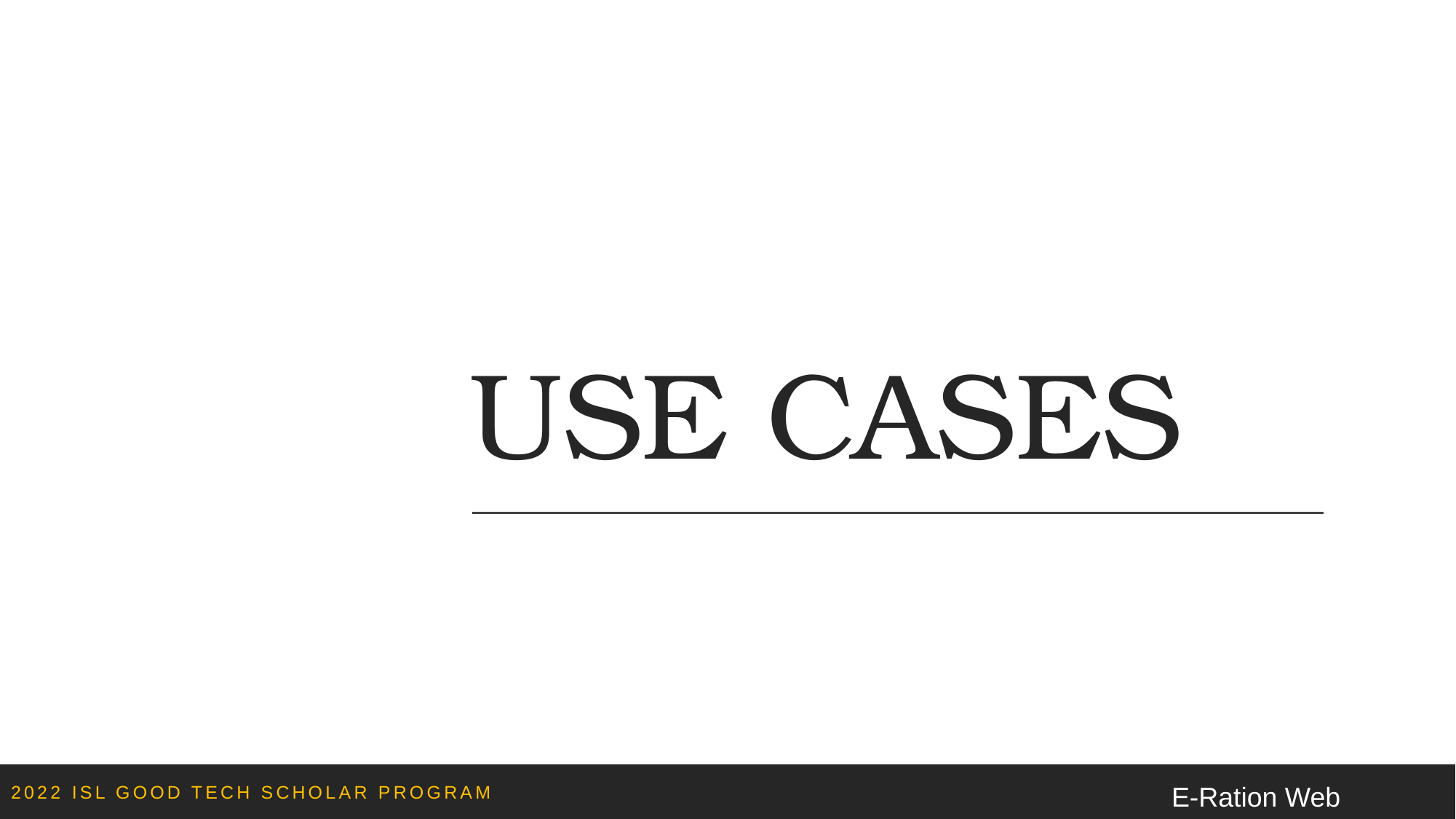

# USE CASES

E-Ration Web Services
2022 ISL Good Tech Scholar Program